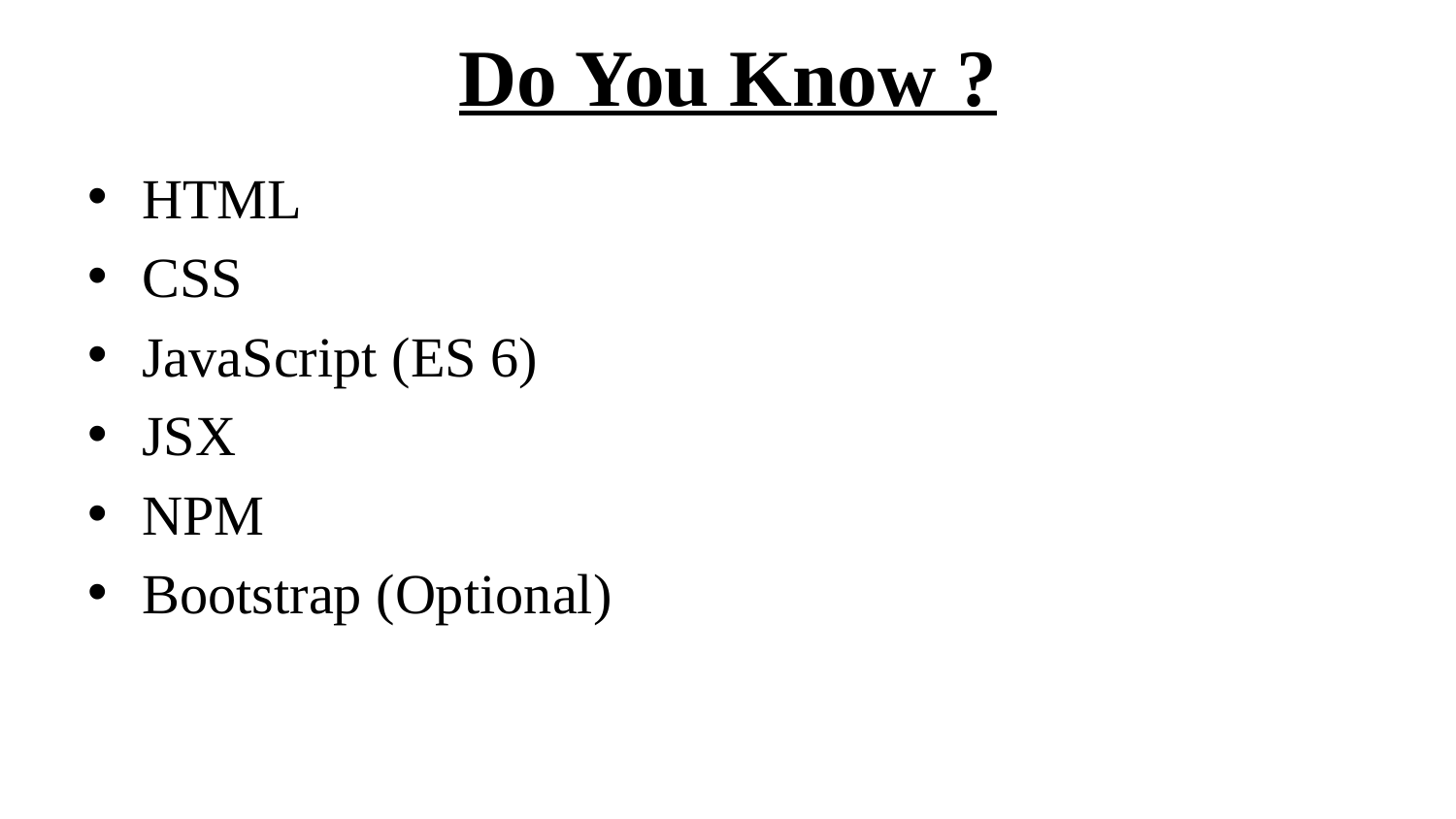

# Do You Know ?
HTML
CSS
JavaScript (ES 6)
JSX
NPM
Bootstrap (Optional)